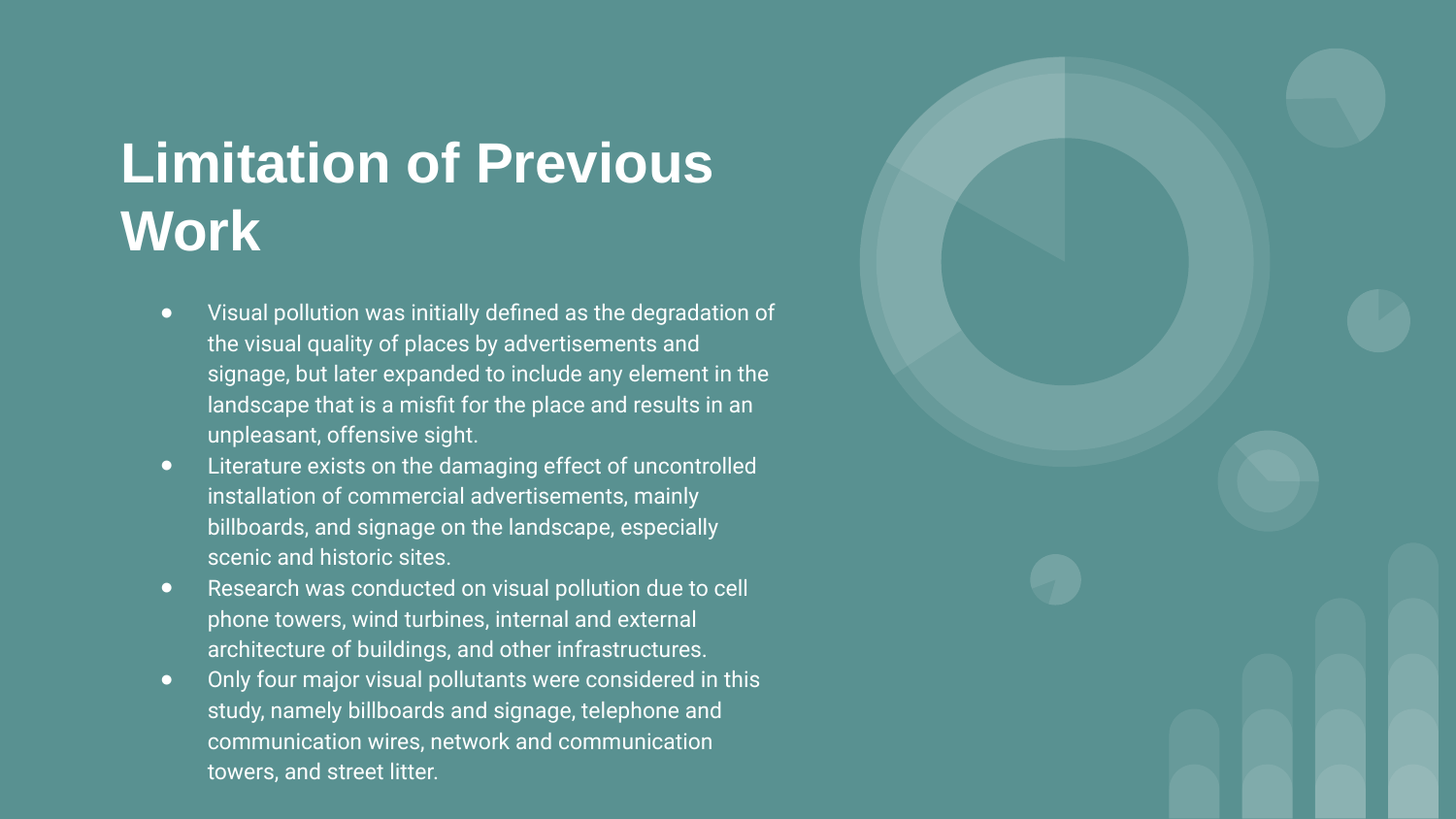

# Limitation of Previous Work
Visual pollution was initially defined as the degradation of the visual quality of places by advertisements and signage, but later expanded to include any element in the landscape that is a misfit for the place and results in an unpleasant, offensive sight.
Literature exists on the damaging effect of uncontrolled installation of commercial advertisements, mainly billboards, and signage on the landscape, especially scenic and historic sites.
Research was conducted on visual pollution due to cell phone towers, wind turbines, internal and external architecture of buildings, and other infrastructures.
Only four major visual pollutants were considered in this study, namely billboards and signage, telephone and communication wires, network and communication towers, and street litter.